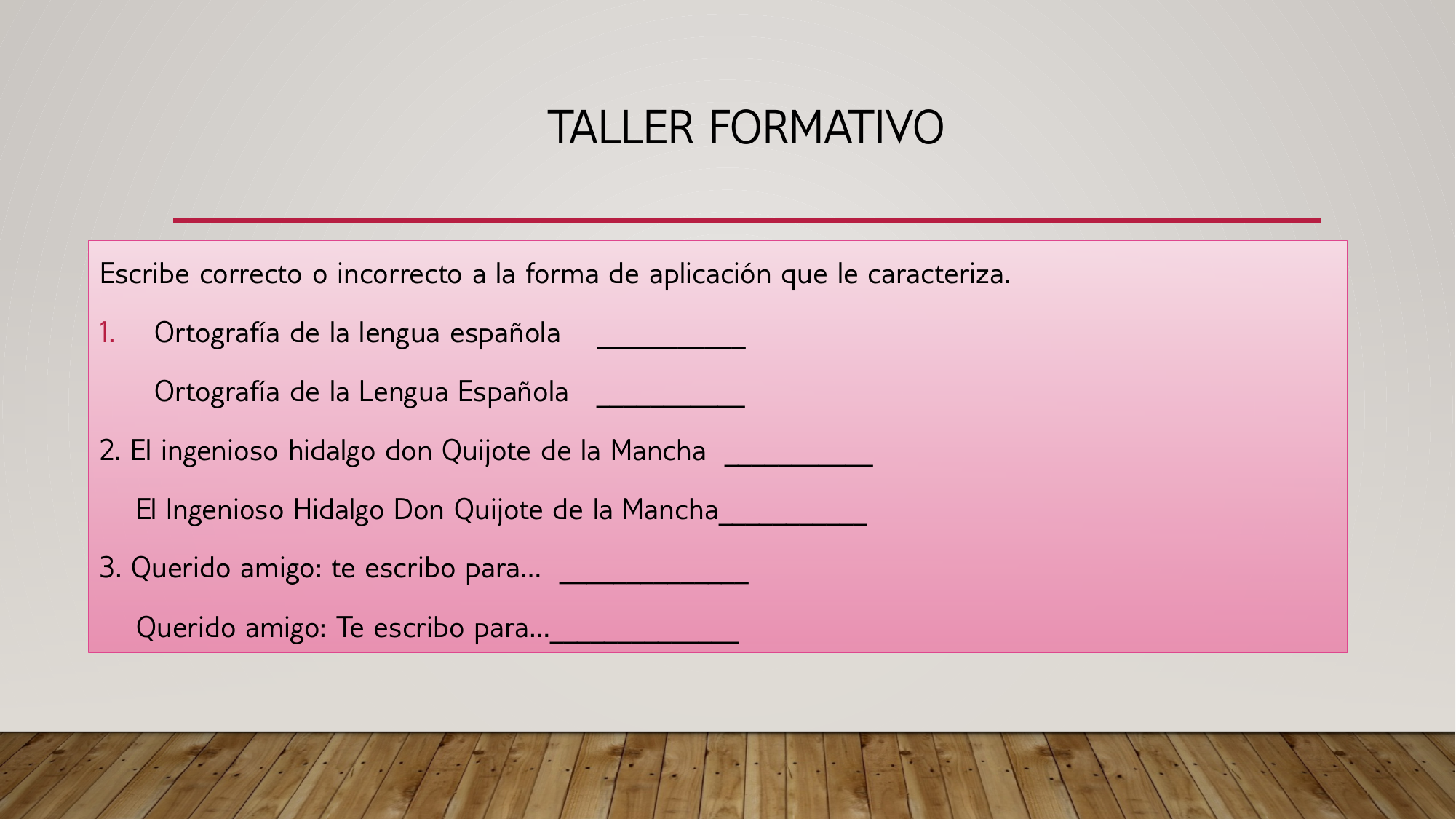

# TALLER FORMATIVO
Escribe correcto o incorrecto a la forma de aplicación que le caracteriza.
Ortografía de la lengua española    ___________
      Ortografía de la Lengua Española   ___________
2. El ingenioso hidalgo don Quijote de la Mancha  ___________
    El Ingenioso Hidalgo Don Quijote de la Mancha___________
3. Querido amigo: te escribo para…  ______________
    Querido amigo: Te escribo para…______________